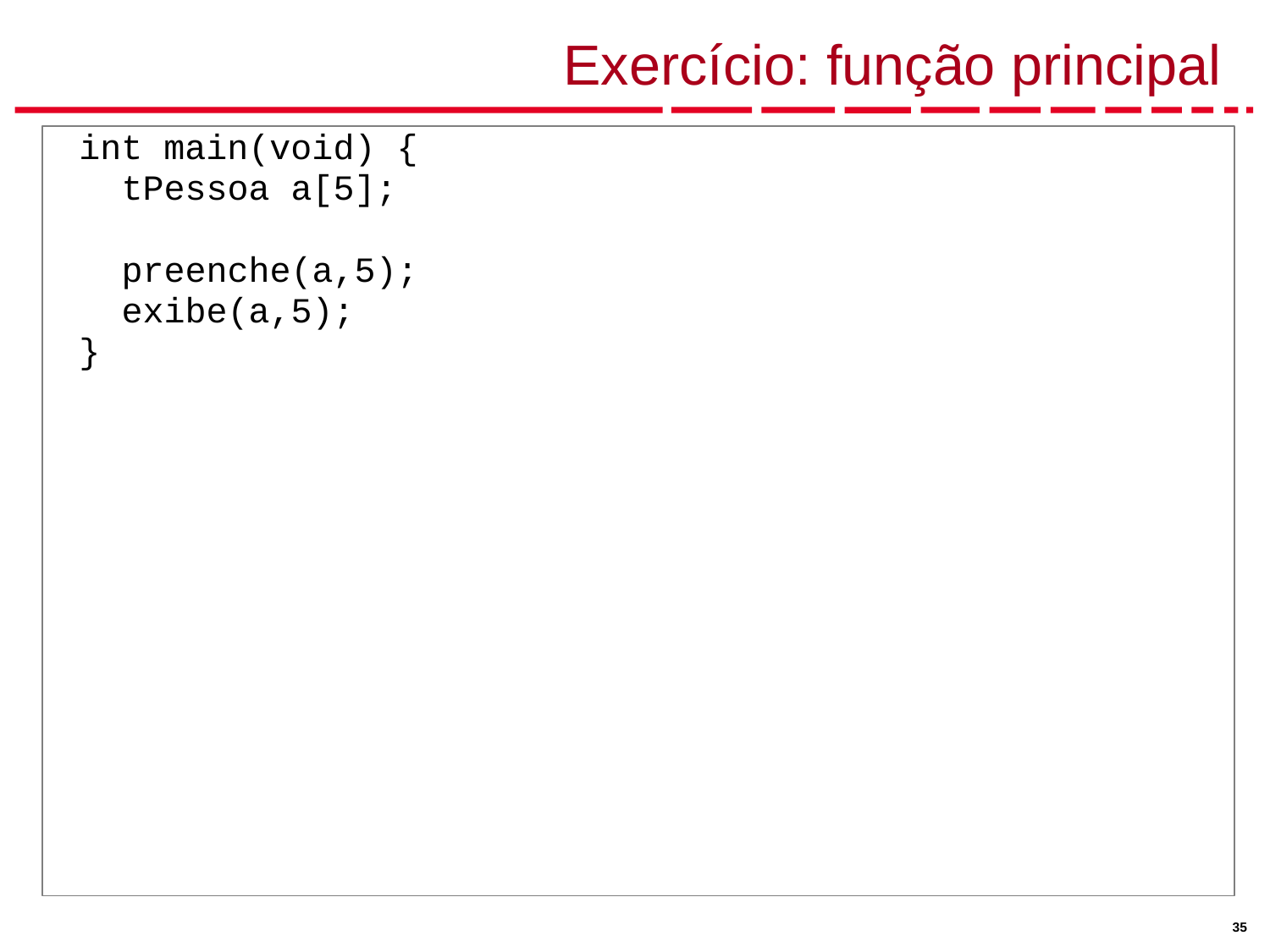

# Exercício: função principal
int main(void) {
  tPessoa a[5];

  preenche(a,5);
  exibe(a,5);
}